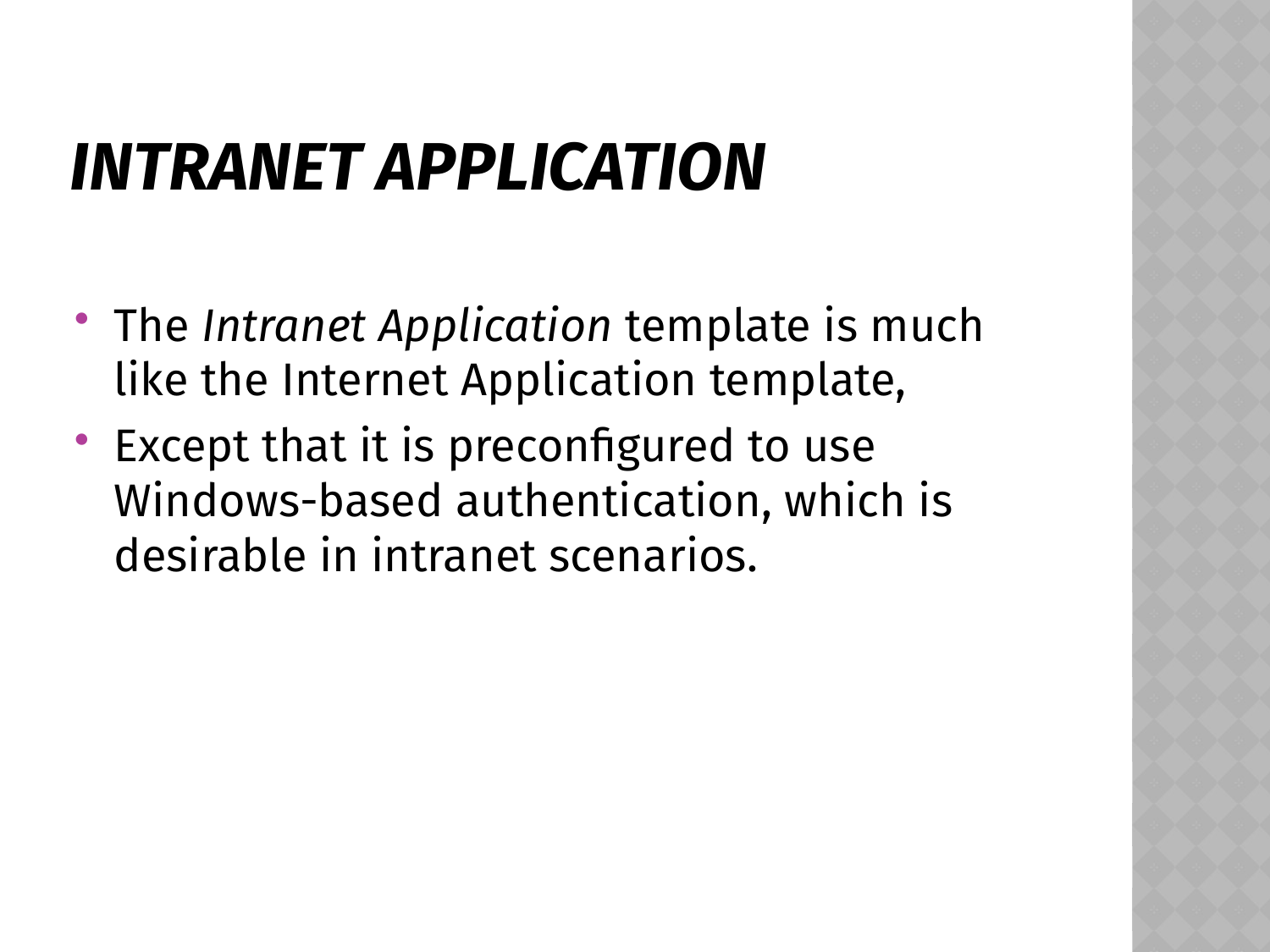

# Intranet Application

The Intranet Application template is much like the Internet Application template,
Except that it is preconfigured to use Windows-based authentication, which is desirable in intranet scenarios.